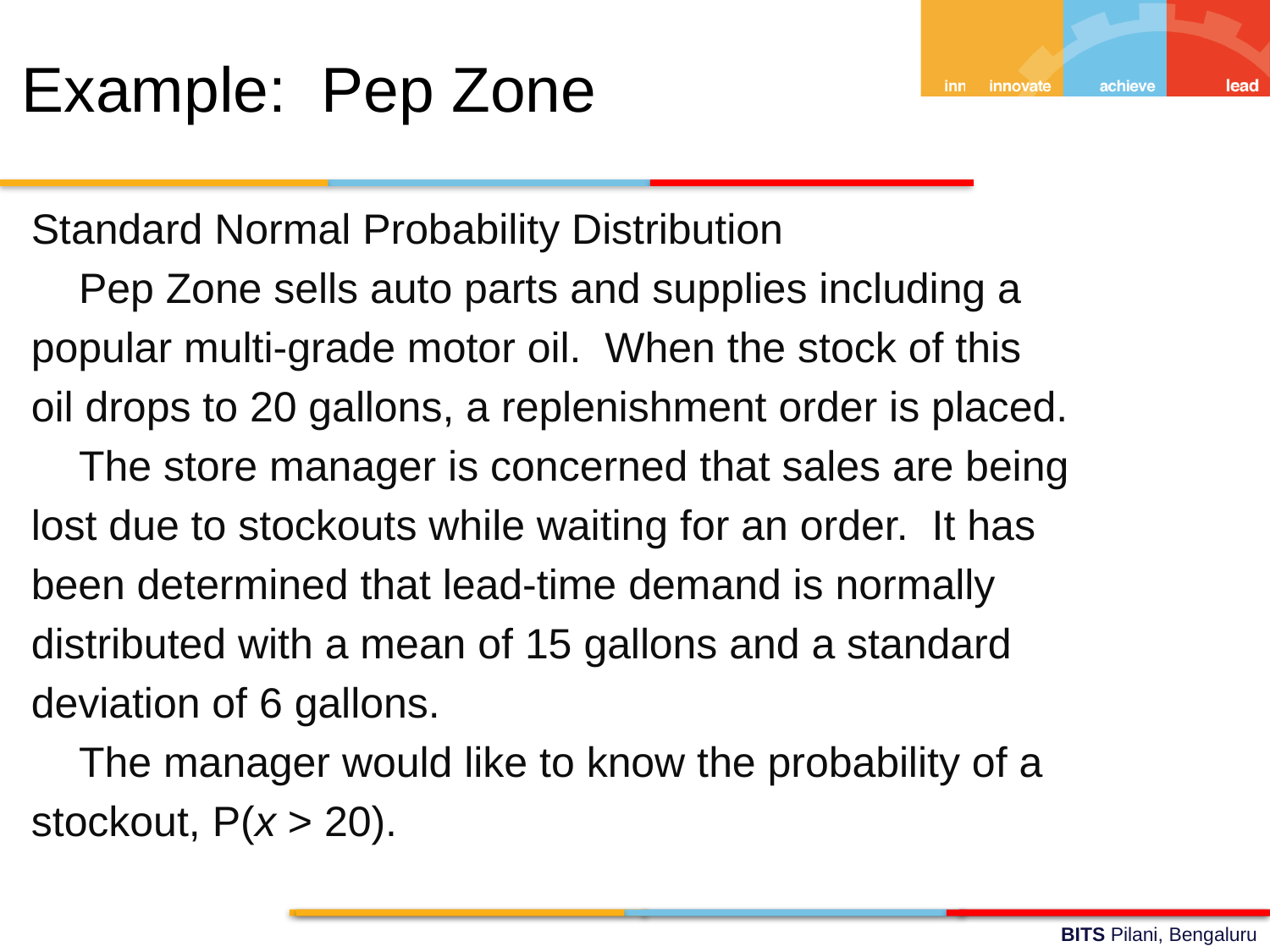

Example:  Pep Zone
Standard Normal Probability Distribution
	Pep Zone sells auto parts and supplies including a
popular multi-grade motor oil.  When the stock of this
oil drops to 20 gallons, a replenishment order is placed.
	The store manager is concerned that sales are being
lost due to stockouts while waiting for an order.  It has
been determined that lead-time demand is normally
distributed with a mean of 15 gallons and a standard
deviation of 6 gallons.
	The manager would like to know the probability of a
stockout, P(x > 20).